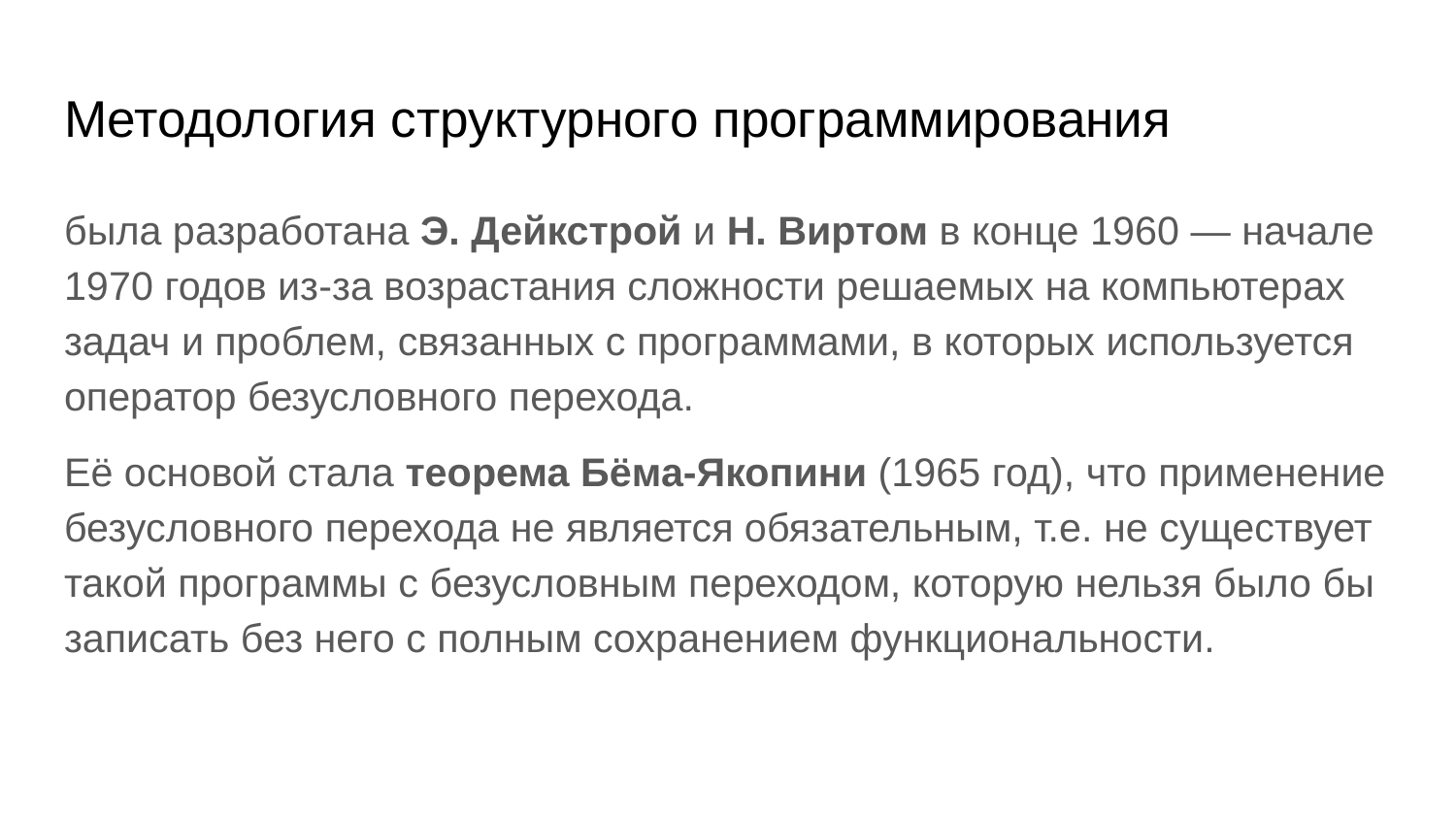

# Методология структурного программирования
была разработана Э. Дейкстрой и Н. Виртом в конце 1960 — начале 1970 годов из-за возрастания сложности решаемых на компьютерах задач и проблем, связанных с программами, в которых используется оператор безусловного перехода.
Её основой стала теорема Бёма-Якопини (1965 год), что применение безусловного перехода не является обязательным, т.е. не существует такой программы с безусловным переходом, которую нельзя было бы записать без него с полным сохранением функциональности.